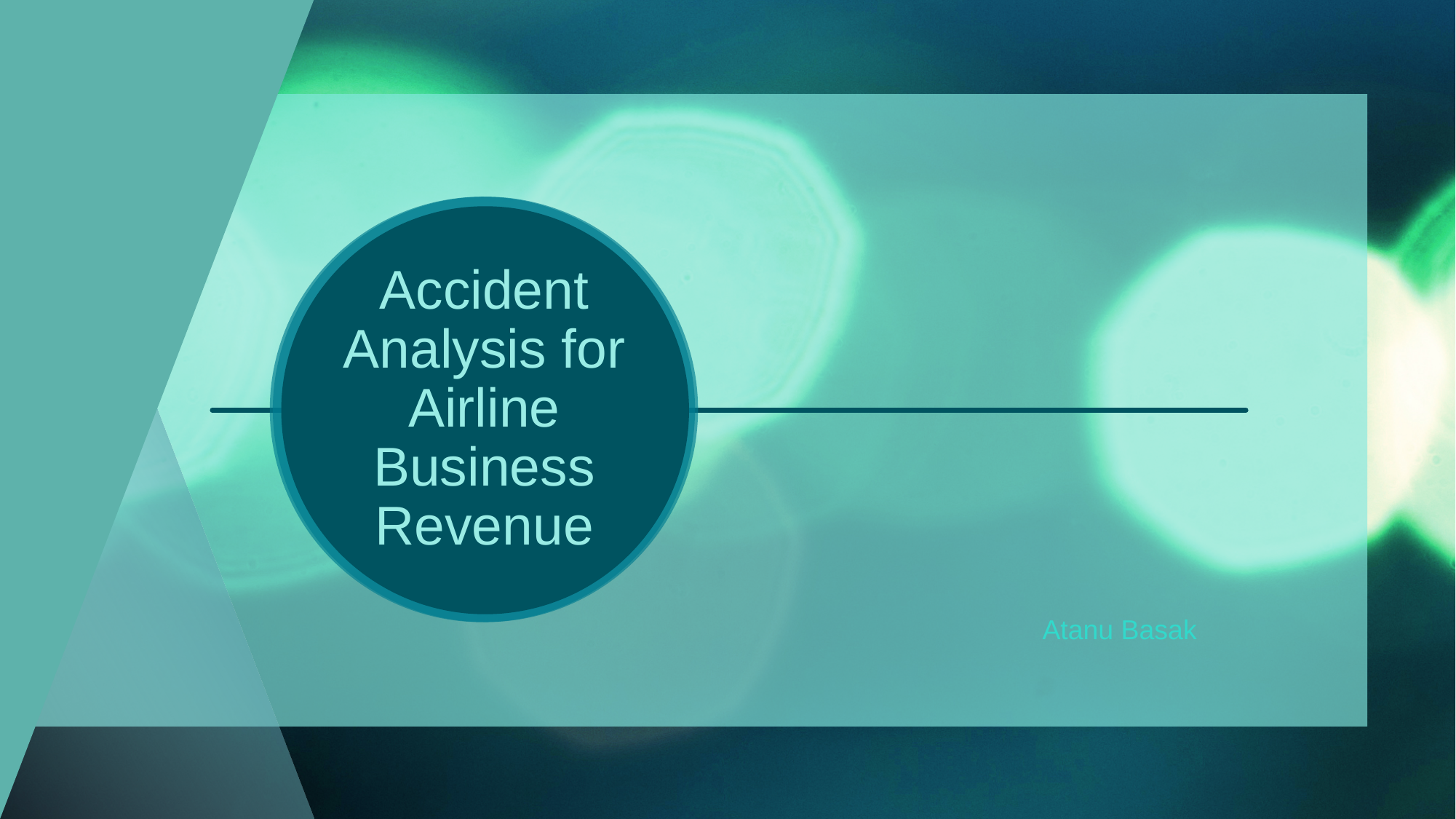

# Accident Analysis for Airline Business Revenue
Atanu Basak